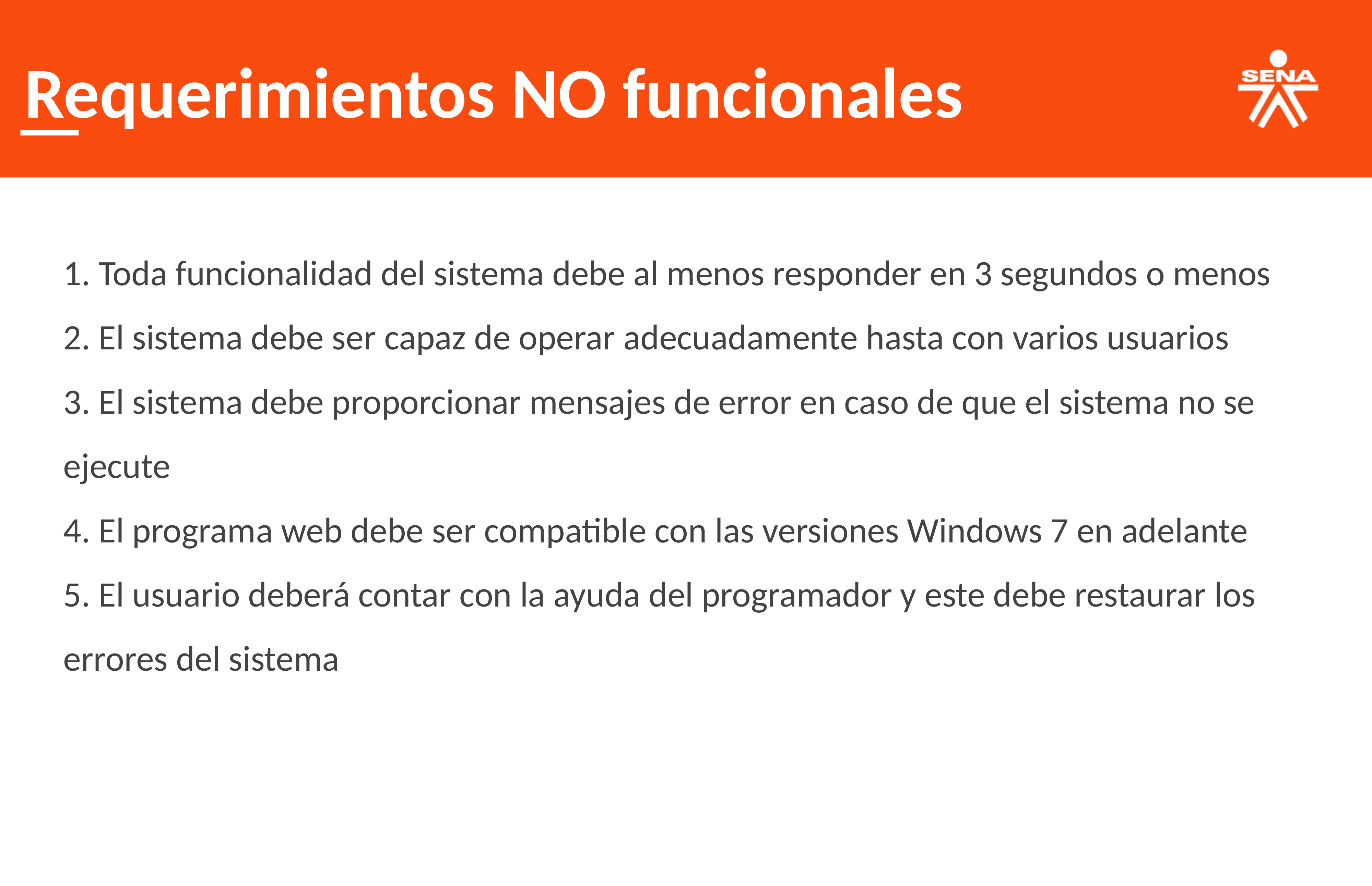

Requerimientos NO funcionales

1. Toda funcionalidad del sistema debe al menos responder en 3 segundos o menos
2. El sistema debe ser capaz de operar adecuadamente hasta con varios usuarios
3. El sistema debe proporcionar mensajes de error en caso de que el sistema no se    ejecute
4. El programa web debe ser compatible con las versiones Windows 7 en adelante
5. El usuario deberá contar con la ayuda del programador y este debe restaurar los errores del sistema